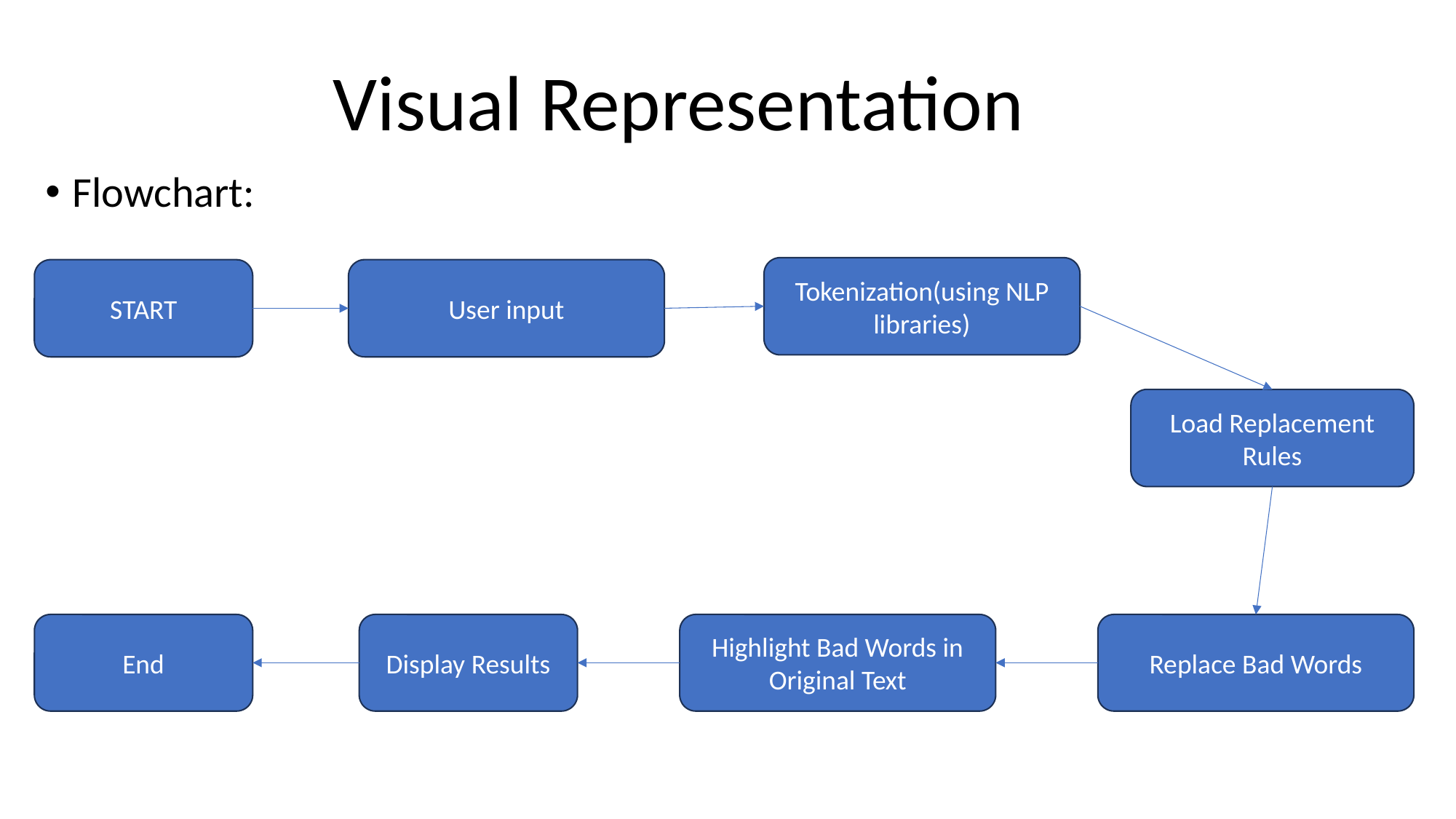

# Visual Representation
Flowchart:

Tokenization(using NLP libraries)
User input
START
Load Replacement Rules
End
Display Results
Highlight Bad Words in Original Text
Replace Bad Words